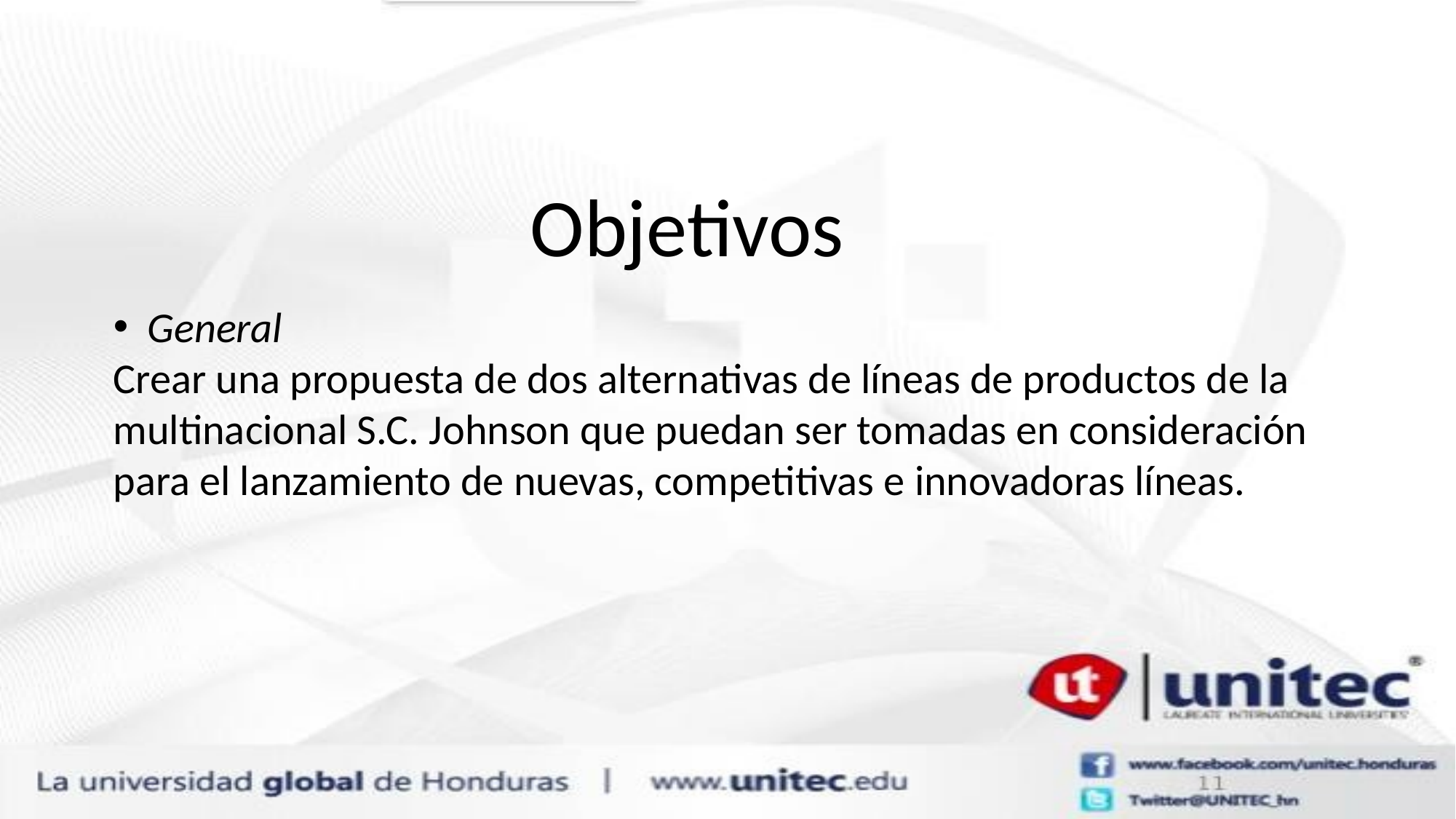

é

	Objetivos

General
Crear una propuesta de dos alternativas de líneas de productos de la multinacional S.C. Johnson que puedan ser tomadas en consideración para el lanzamiento de nuevas, competitivas e innovadoras líneas.